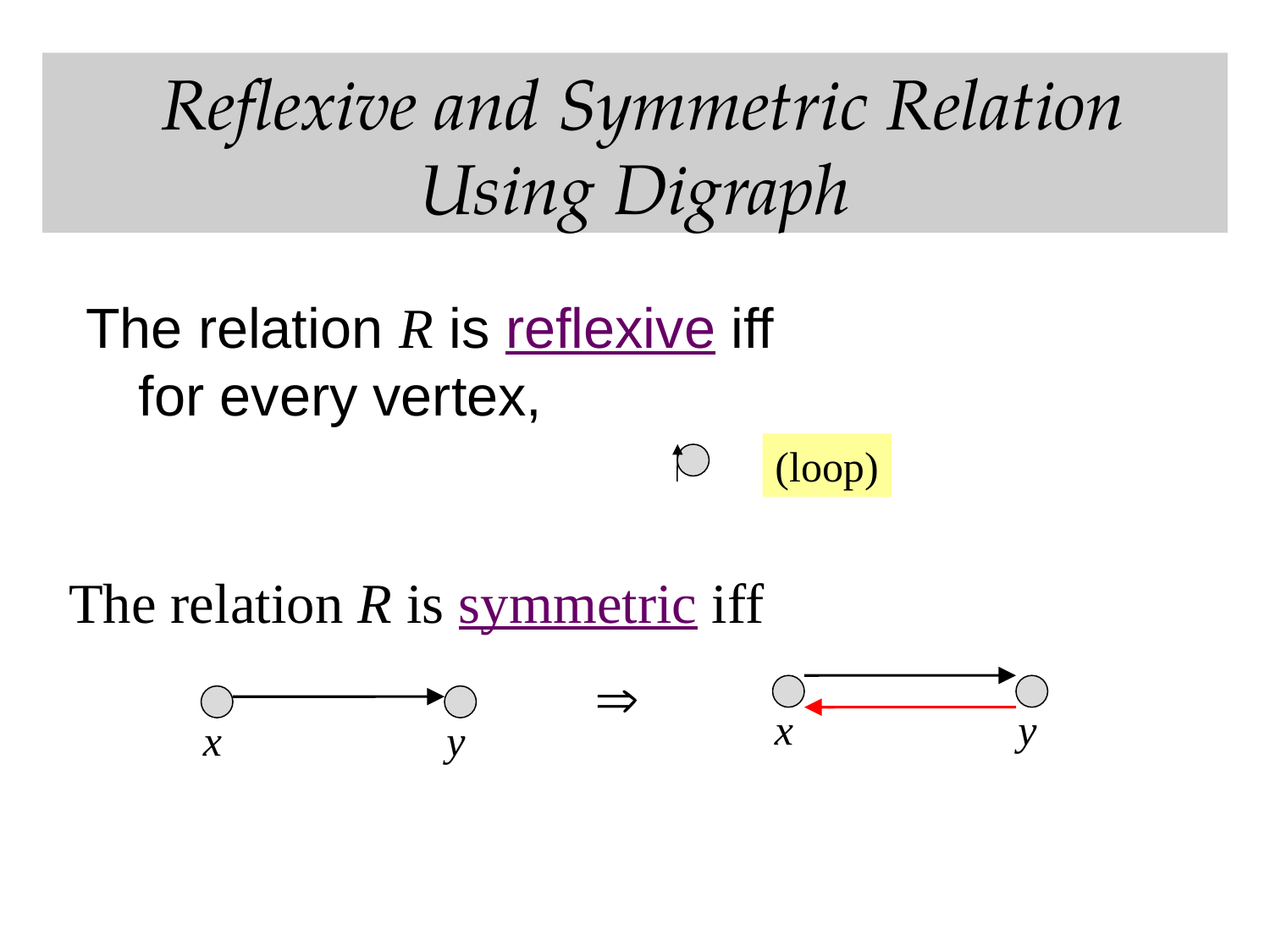

Reflexive and Symmetric Relation Using Digraph
   The relation R is reflexive iff
   for every vertex,
(loop)

  The relation R is symmetric iff
⇒

x
y
x
y